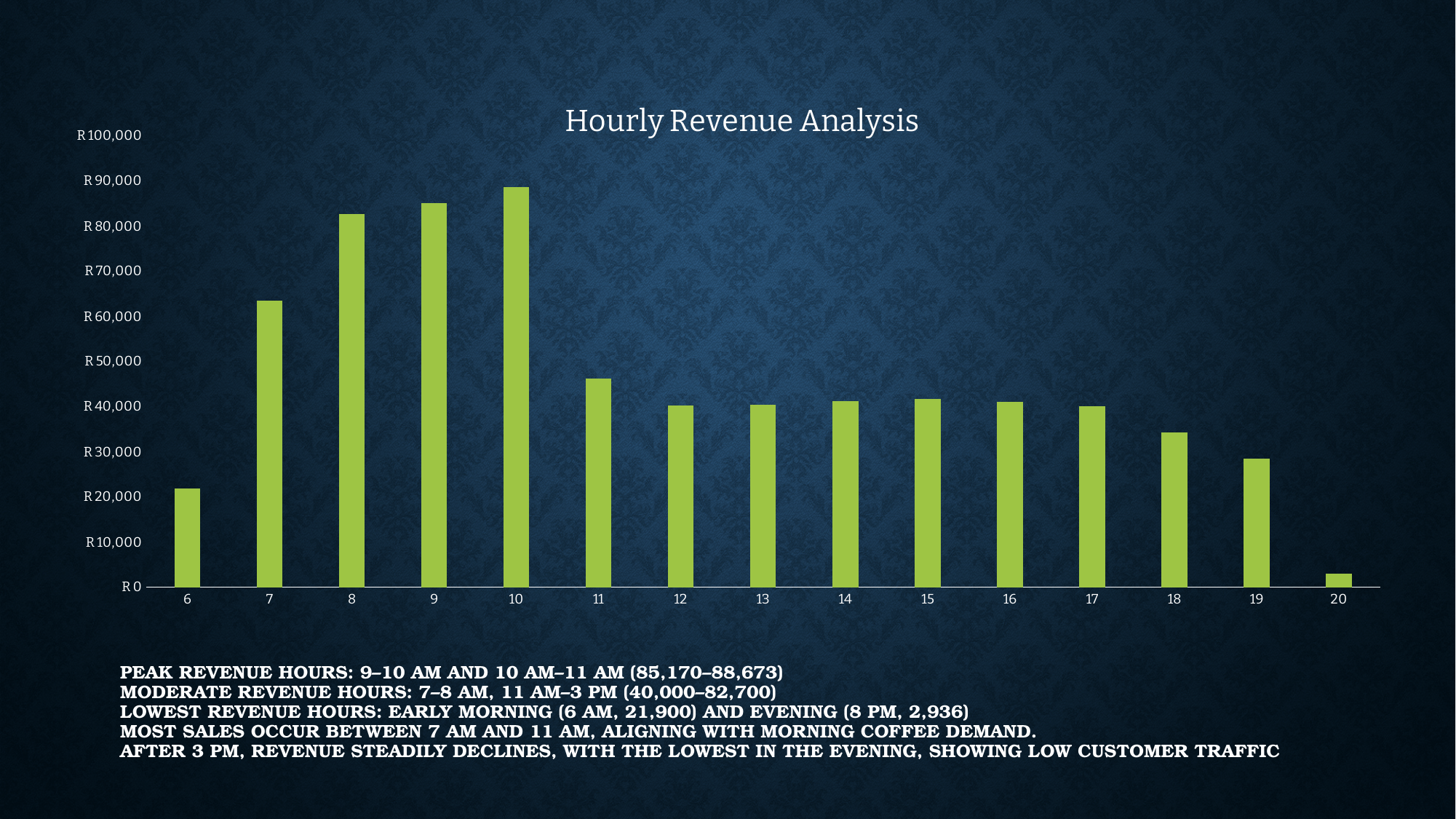

### Chart: Hourly Revenue Analysis

| Category | Total |
|---|---|
| 6 | 21900.270000000037 |
| 7 | 63526.46999999961 |
| 8 | 82699.86999999973 |
| 9 | 85169.52999999987 |
| 10 | 88673.38999999955 |
| 11 | 46319.13999999975 |
| 12 | 40192.78999999989 |
| 13 | 40367.44999999982 |
| 14 | 41304.73999999997 |
| 15 | 41733.09999999998 |
| 16 | 41122.749999999905 |
| 17 | 40134.30999999989 |
| 18 | 34286.200000000026 |
| 19 | 28446.680000000048 |
| 20 | 2935.6399999999967 |
# Peak Revenue Hours: 9–10 AM and 10 AM–11 AM (85,170–88,673)
Moderate Revenue Hours: 7–8 AM, 11 AM–3 PM (40,000–82,700)
Lowest Revenue Hours: Early morning (6 AM, 21,900) and evening (8 PM, 2,936)
Most sales occur between 7 AM and 11 AM, aligning with morning coffee demand.
After 3 PM, revenue steadily declines, with the lowest in the evening, showing low customer traffic